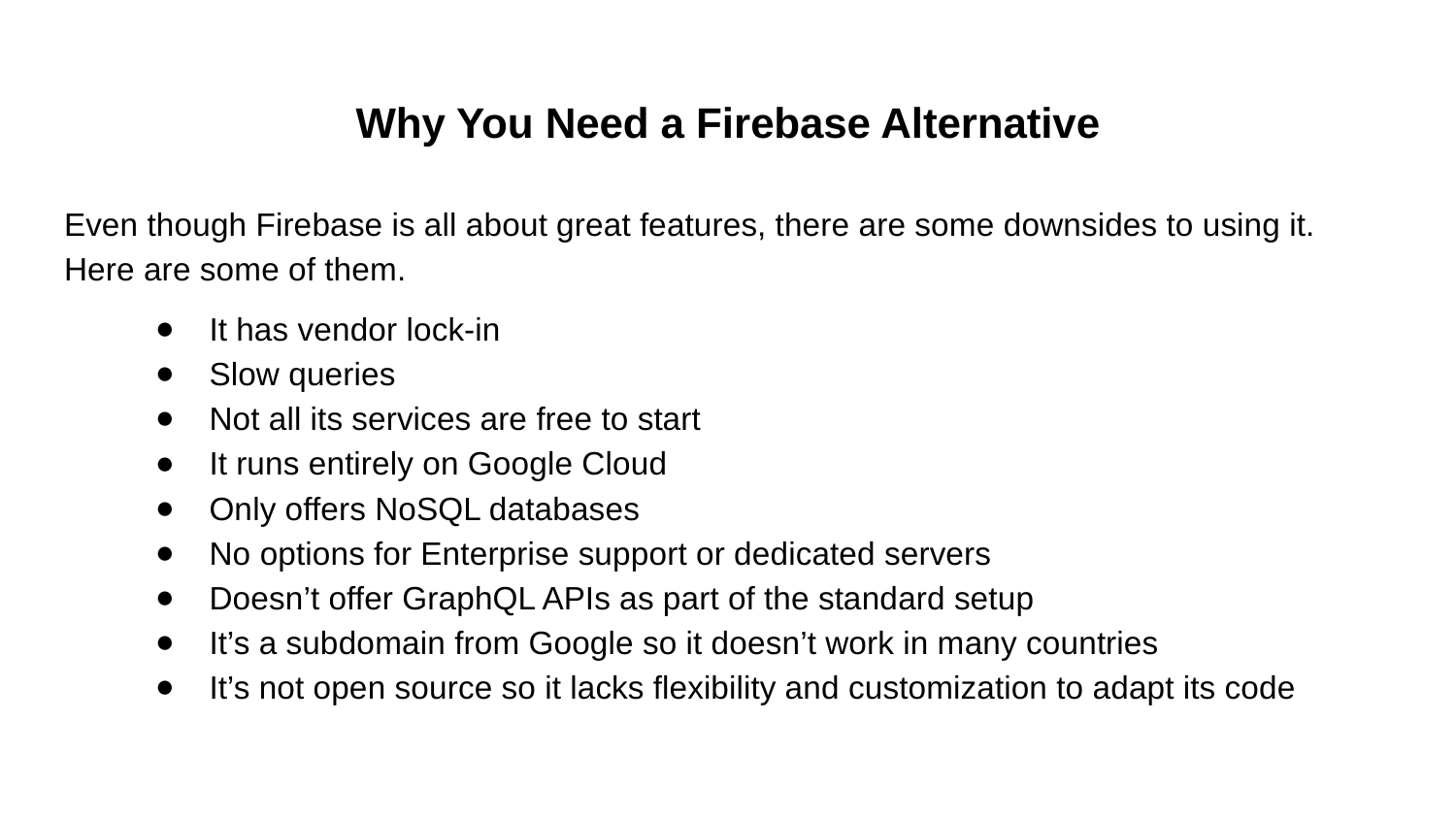

# Why You Need a Firebase Alternative

Even though Firebase is all about great features, there are some downsides to using it. Here are some of them.
It has vendor lock-in
Slow queries
Not all its services are free to start
It runs entirely on Google Cloud
Only offers NoSQL databases
No options for Enterprise support or dedicated servers
Doesn’t offer GraphQL APIs as part of the standard setup
It’s a subdomain from Google so it doesn’t work in many countries
It’s not open source so it lacks flexibility and customization to adapt its code